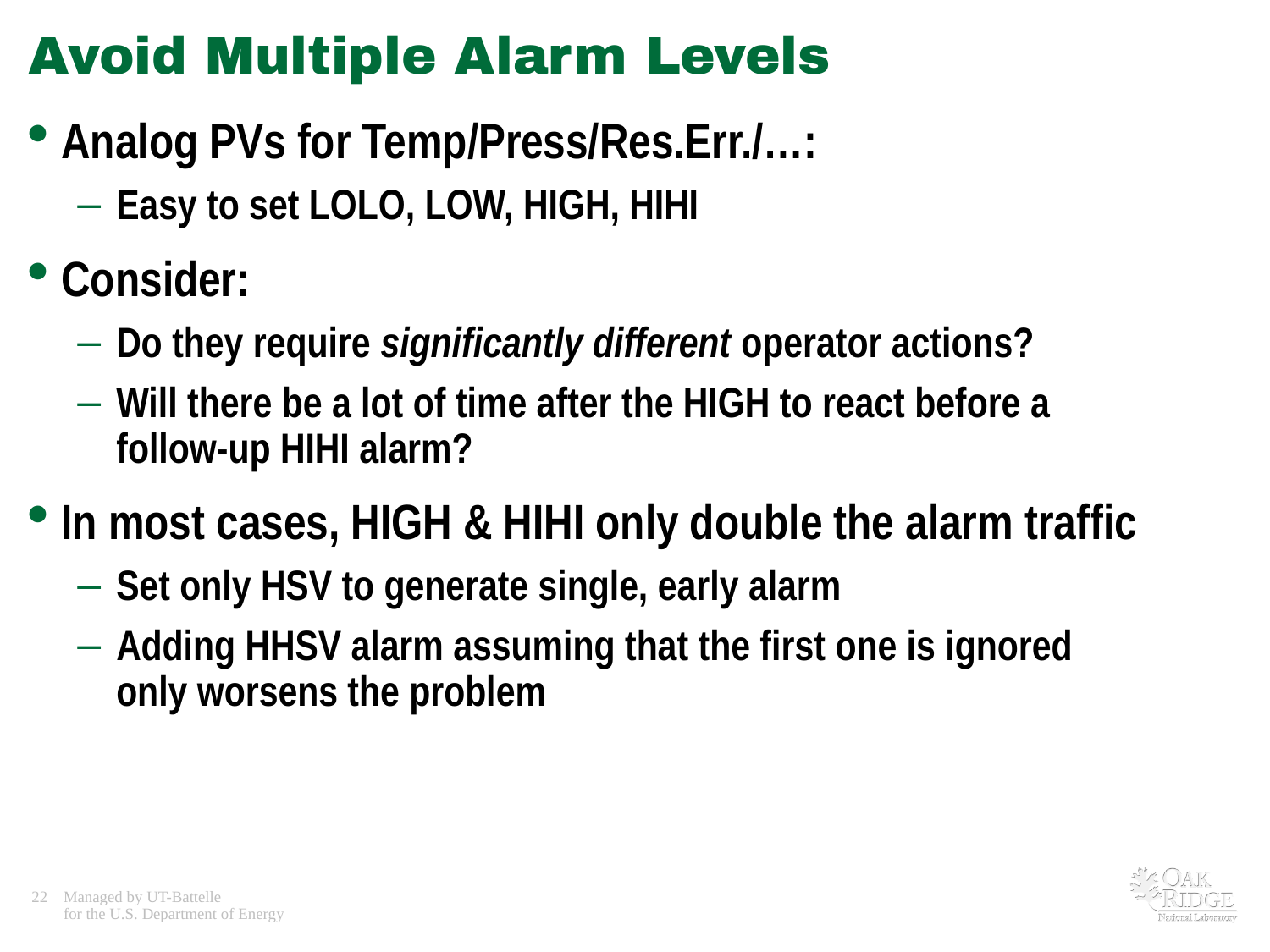

Avoid Multiple Alarm Levels
Analog PVs for Temp/Press/Res.Err./…:
Easy to set LOLO, LOW, HIGH, HIHI
Consider:
Do they require significantly different operator actions?
Will there be a lot of time after the HIGH to react before a follow-up HIHI alarm?
In most cases, HIGH & HIHI only double the alarm traffic
Set only HSV to generate single, early alarm
Adding HHSV alarm assuming that the first one is ignored only worsens the problem